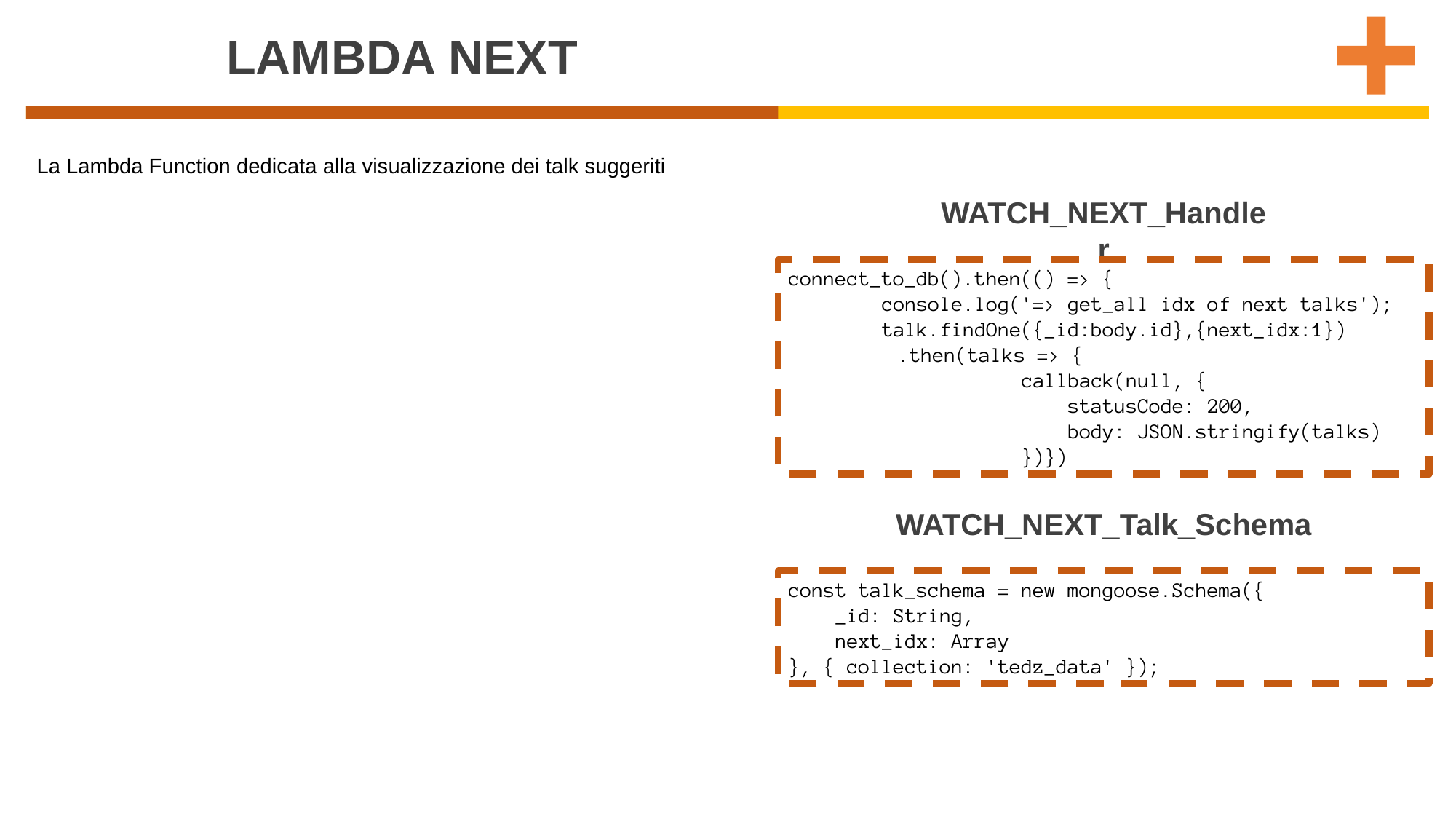

LAMBDA NEXT

La Lambda Function dedicata alla visualizzazione dei talk suggeriti
WATCH_NEXT_Handler
connect_to_db().then(() => {
        console.log('=> get_all idx of next talks');
        talk.findOne({_id:body.id},{next_idx:1})
	.then(talks => {
                    callback(null, {
                        statusCode: 200,
                        body: JSON.stringify(talks)
                    })})
WATCH_NEXT_Talk_Schema
const talk_schema = new mongoose.Schema({
    _id: String,
    next_idx: Array
}, { collection: 'tedz_data' });